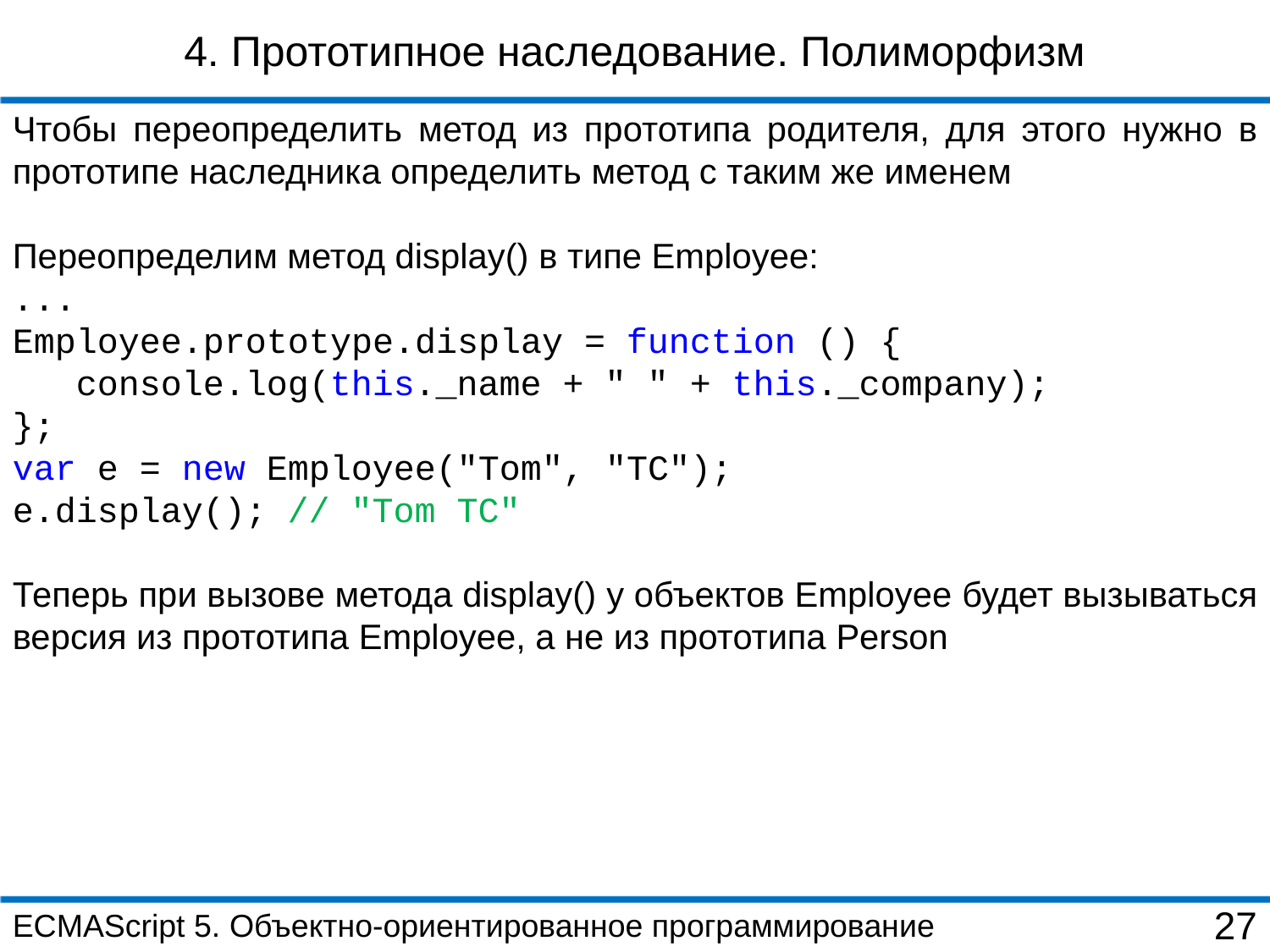

4. Прототипное наследование. Полиморфизм
Чтобы переопределить метод из прототипа родителя, для этого нужно в прототипе наследника определить метод с таким же именем

Переопределим метод display() в типе Employee:
...
Employee.prototype.display = function () {
   console.log(this._name + " " + this._company);
};
var e = new Employee("Tom", "TC");
e.display(); // "Tom TC"

Теперь при вызове метода display() у объектов Employee будет вызываться версия из прототипа Employee, а не из прототипа Person
ECMAScript 5. Объектно-ориентированное программирование
27